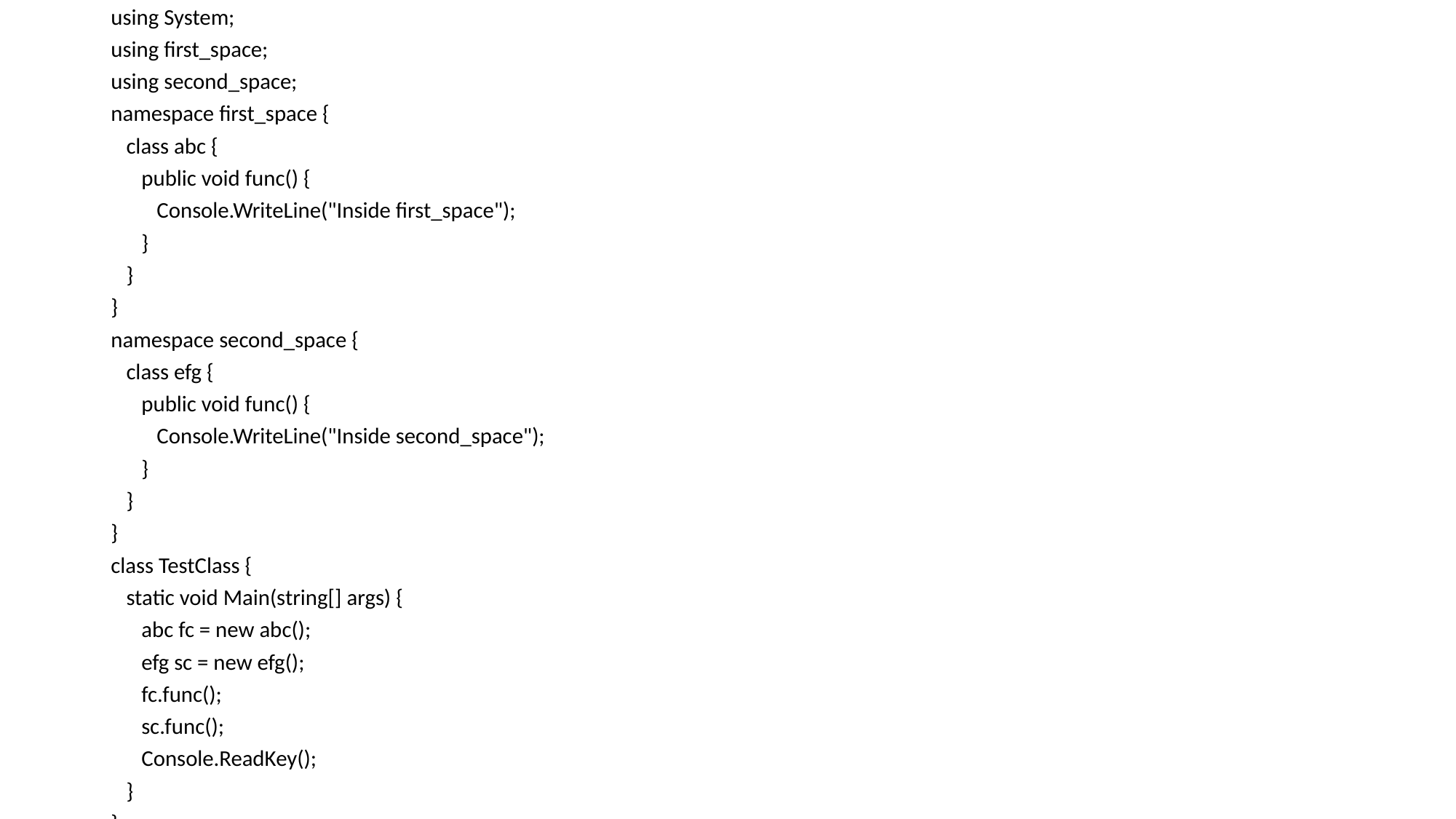

using System;
using first_space;
using second_space;
namespace first_space {
   class abc {
      public void func() {
         Console.WriteLine("Inside first_space");
      }
   }
}
namespace second_space {
   class efg {
      public void func() {
         Console.WriteLine("Inside second_space");
      }
   }
}
class TestClass {
   static void Main(string[] args) {
      abc fc = new abc();
      efg sc = new efg();
      fc.func();
      sc.func();
      Console.ReadKey();
   }
}